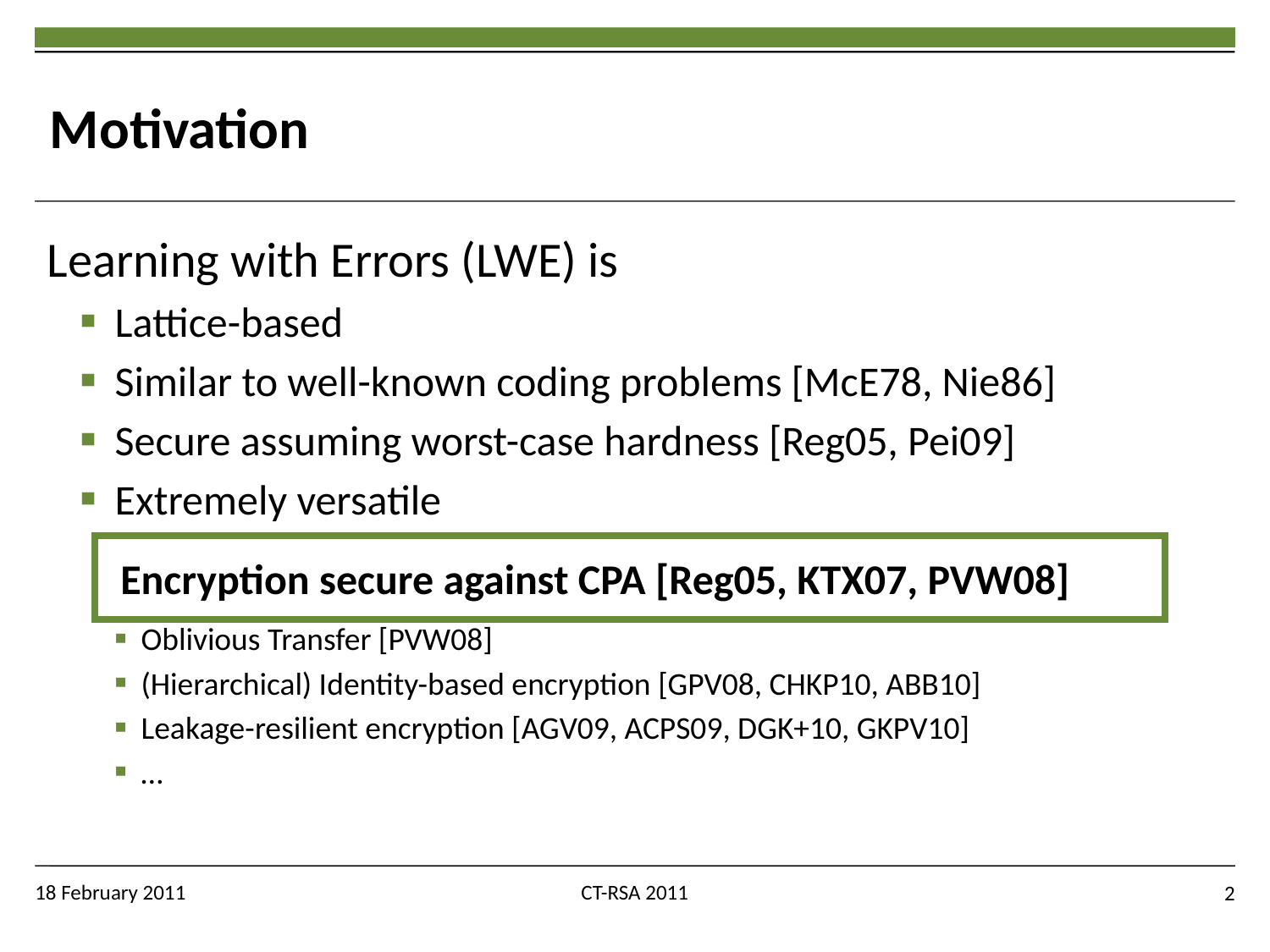

# Motivation
Learning with Errors (LWE) is
Lattice-based
Similar to well-known coding problems [McE78, Nie86]
Secure assuming worst-case hardness [Reg05, Pei09]
Extremely versatile
Encryption secure against CPA [Reg05, KTX07, PVW08]
Encryption secure against CCA [PW08, Pei09]
Oblivious Transfer [PVW08]
(Hierarchical) Identity-based encryption [GPV08, CHKP10, ABB10]
Leakage-resilient encryption [AGV09, ACPS09, DGK+10, GKPV10]
…
Encryption secure against CPA [Reg05, KTX07, PVW08]
18 February 2011
CT-RSA 2011
2